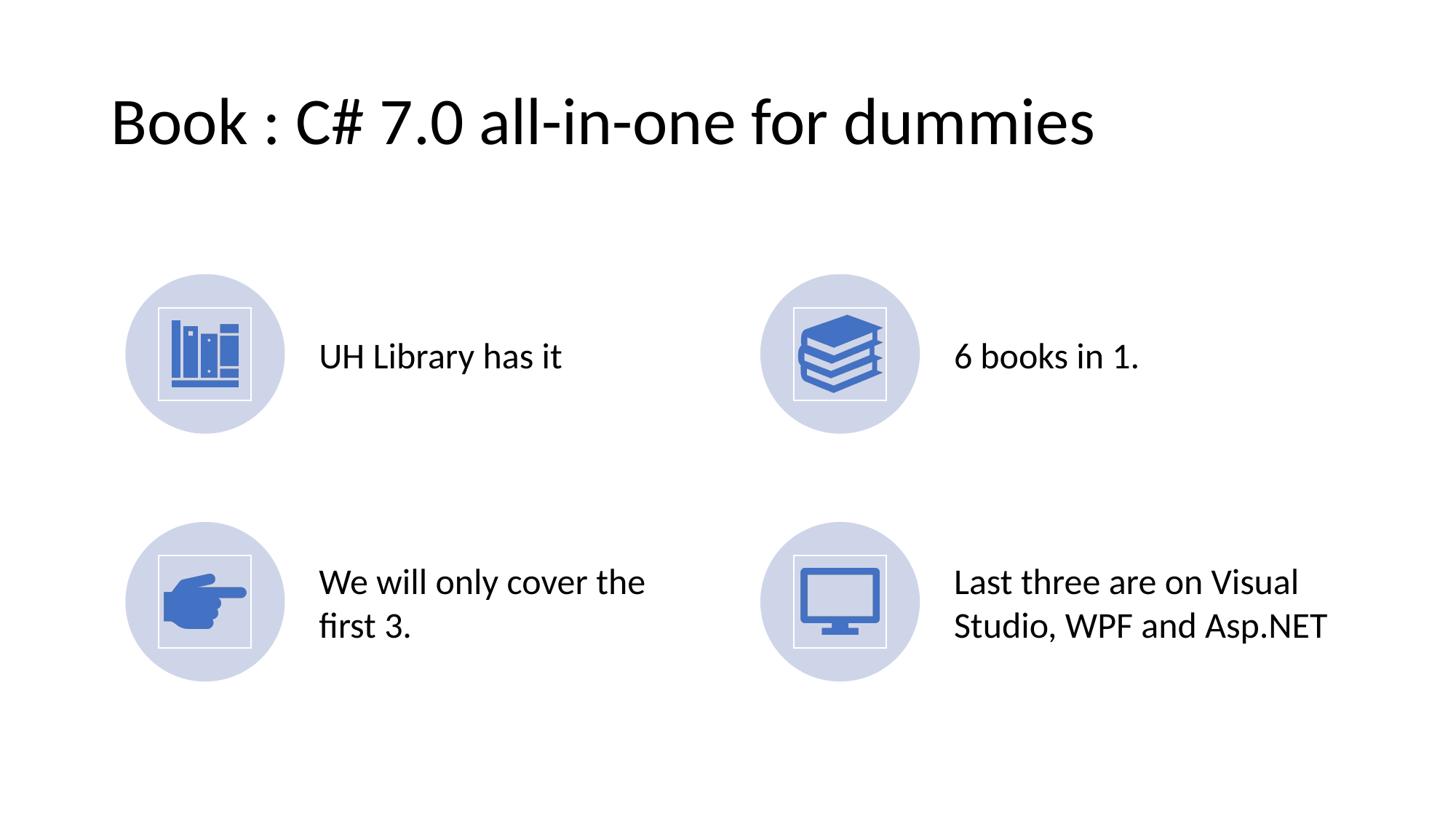

# Book : C# 7.0 all-in-one for dummies
UH Library has it
6 books in 1.
We will only cover the first 3.
Last three are on Visual Studio, WPF and Asp.NET